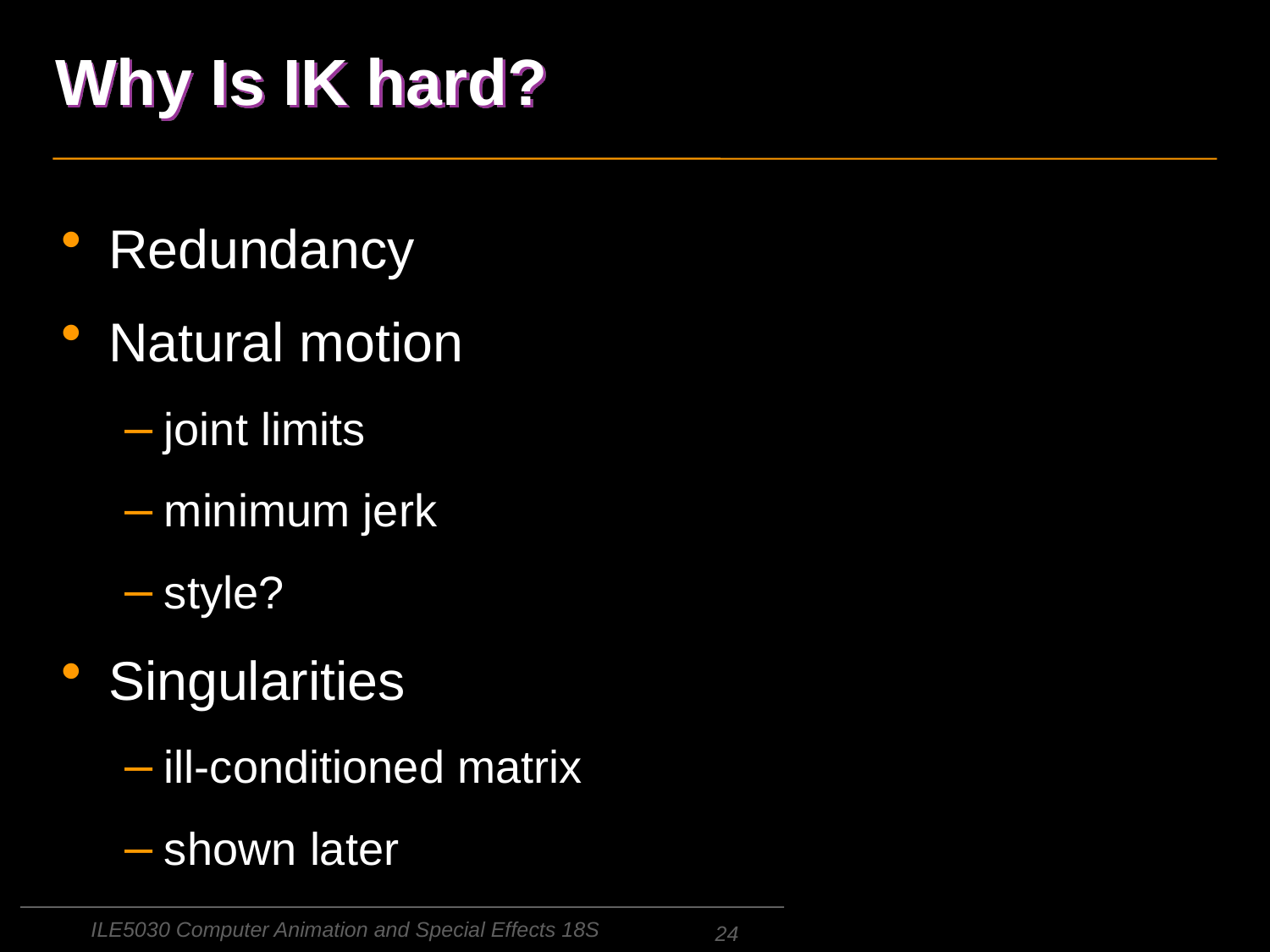

# Why Is IK hard?
Redundancy
Natural motion
joint limits
minimum jerk
style?
Singularities
ill-conditioned matrix
shown later
ILE5030 Computer Animation and Special Effects 18S
24